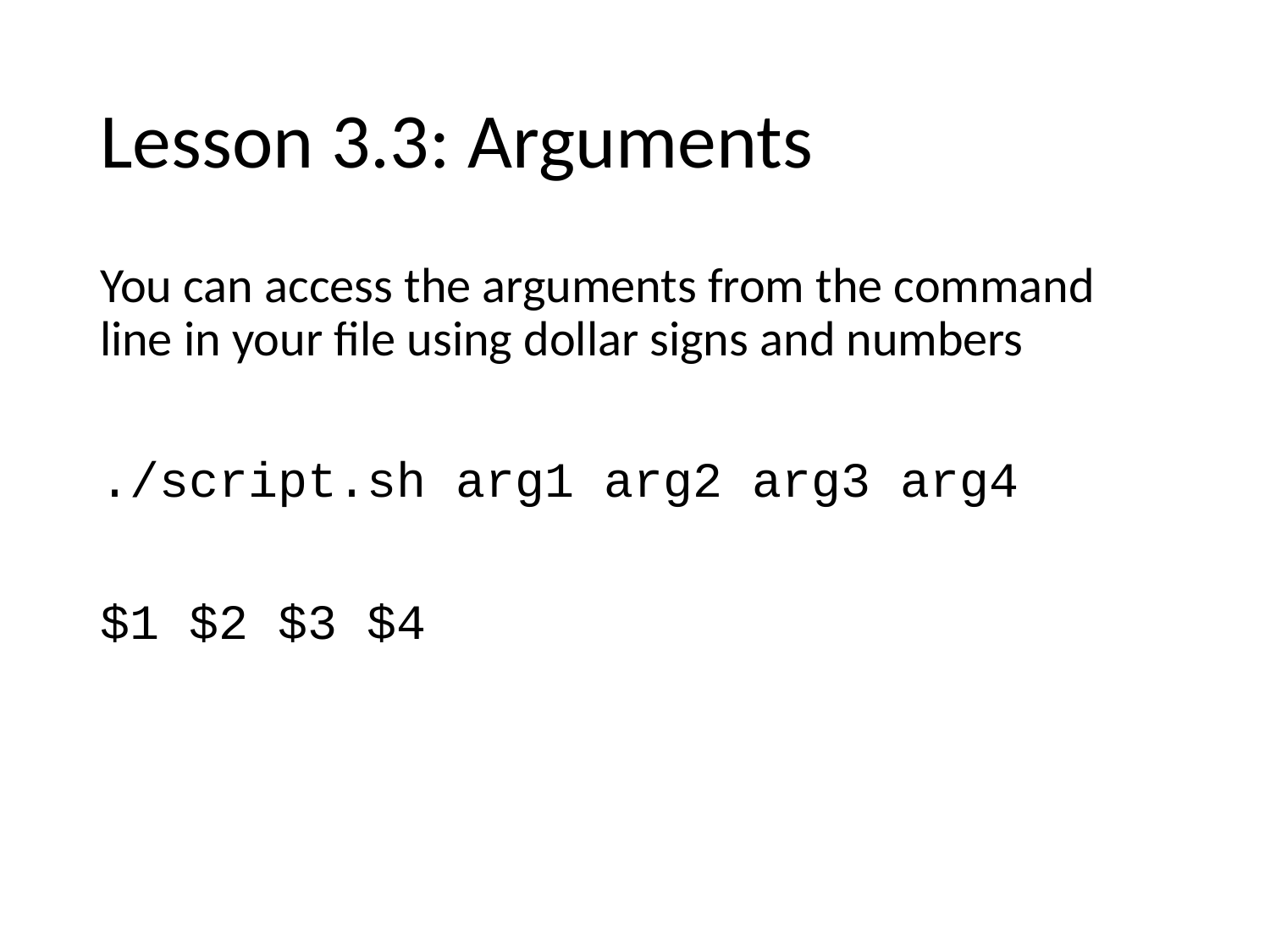

# Lesson 3.3: Arguments
You can access the arguments from the command line in your file using dollar signs and numbers

./script.sh arg1 arg2 arg3 arg4

$1 $2 $3 $4